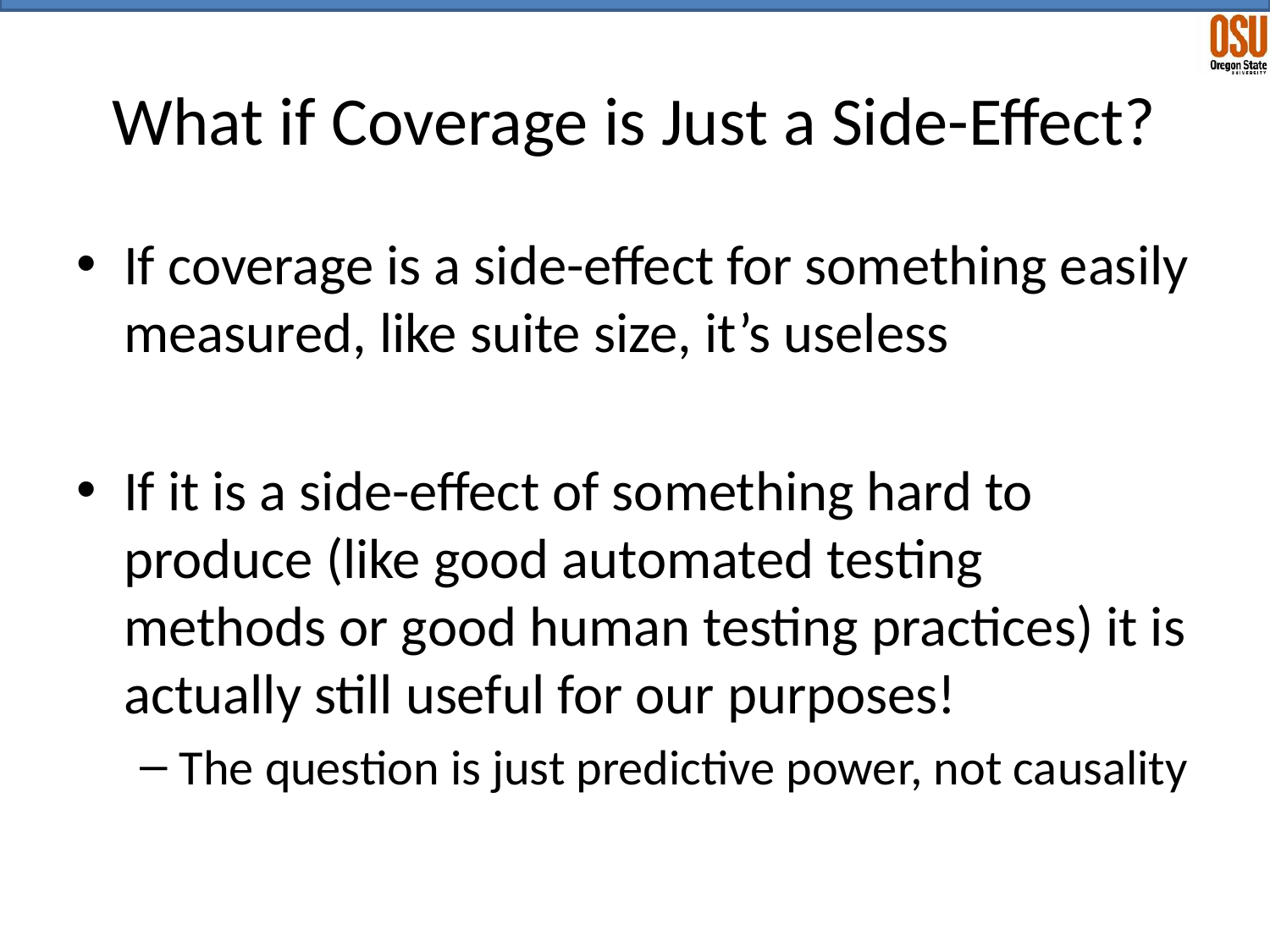

# What if Coverage is Just a Side-Effect?
If coverage is a side-effect for something easily measured, like suite size, it’s useless

If it is a side-effect of something hard to produce (like good automated testing methods or good human testing practices) it is actually still useful for our purposes!
The question is just predictive power, not causality